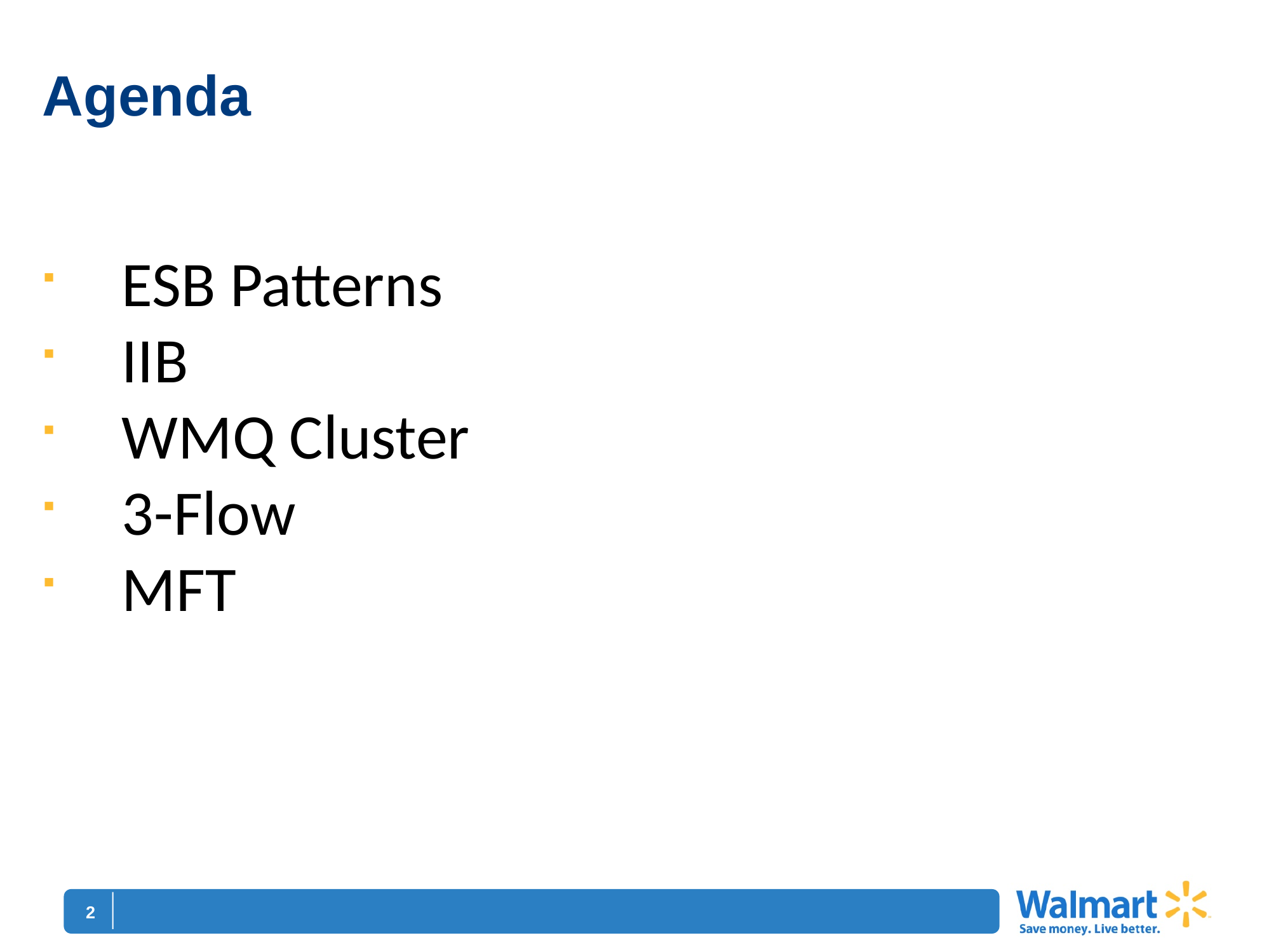

# Agenda
ESB Patterns
IIB
WMQ Cluster
3-Flow
MFT